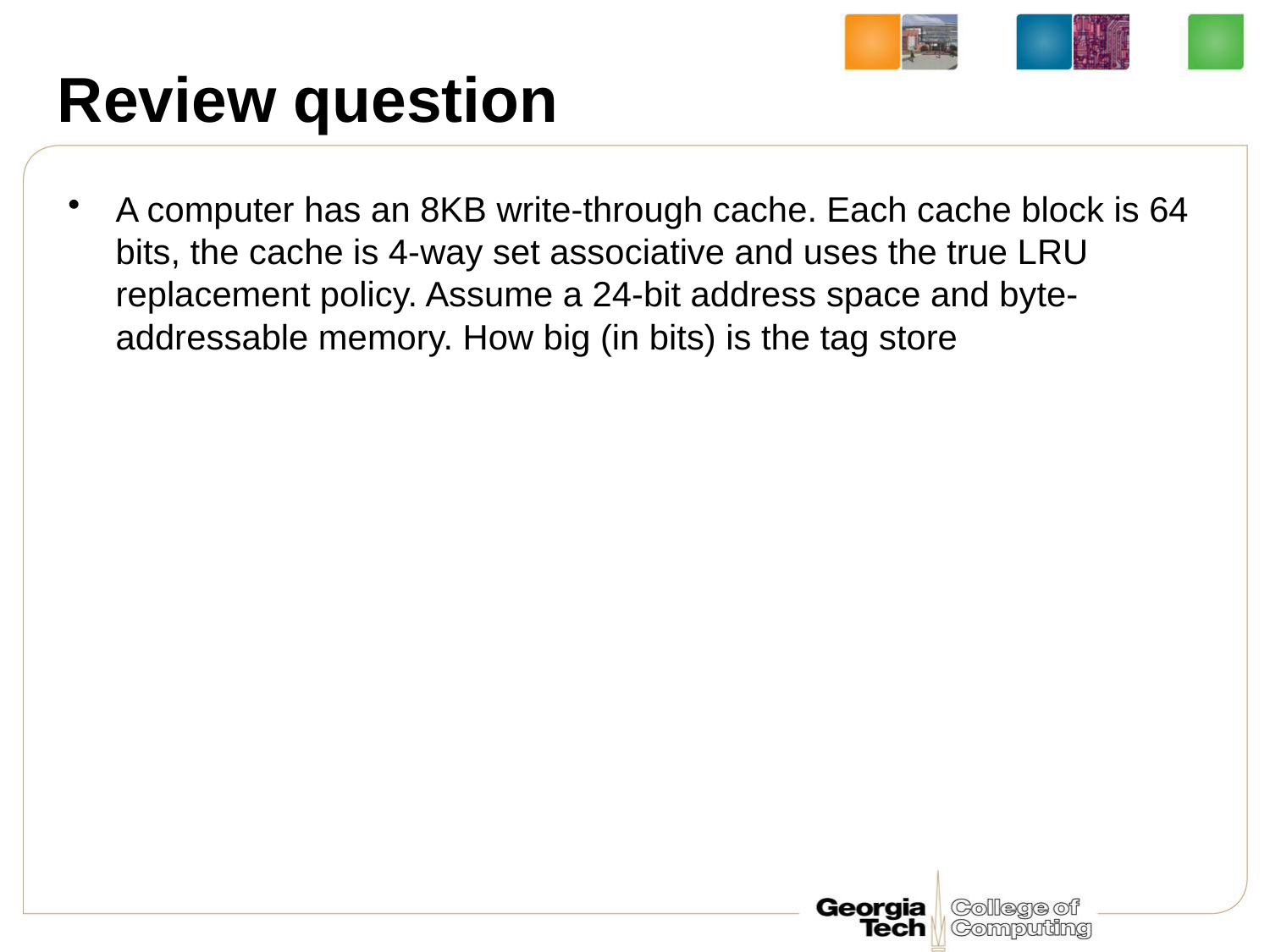

# Review question
A computer has an 8KB write-through cache. Each cache block is 64 bits, the cache is 4-way set associative and uses the true LRU replacement policy. Assume a 24-bit address space and byte-addressable memory. How big (in bits) is the tag store